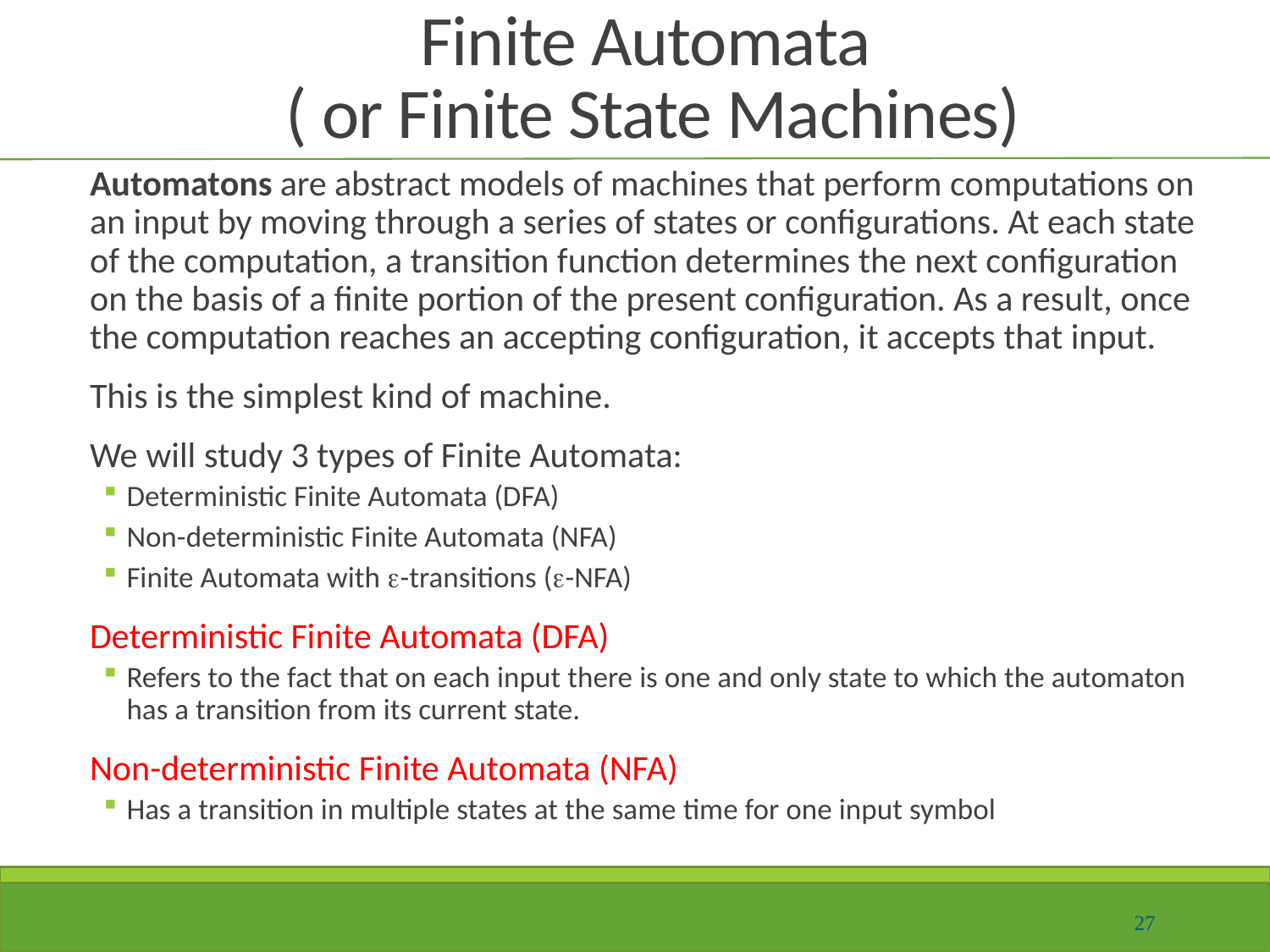

# Finite Automata ( or Finite State Machines)
Automatons are abstract models of machines that perform computations on an input by moving through a series of states or configurations. At each state of the computation, a transition function determines the next configuration on the basis of a finite portion of the present configuration. As a result, once the computation reaches an accepting configuration, it accepts that input.
This is the simplest kind of machine.
We will study 3 types of Finite Automata:
Deterministic Finite Automata (DFA)
Non-deterministic Finite Automata (NFA)
Finite Automata with ε-transitions (ε-NFA)
Deterministic Finite Automata (DFA)
Refers to the fact that on each input there is one and only state to which the automaton has a transition from its current state.
Non-deterministic Finite Automata (NFA)
Has a transition in multiple states at the same time for one input symbol

27